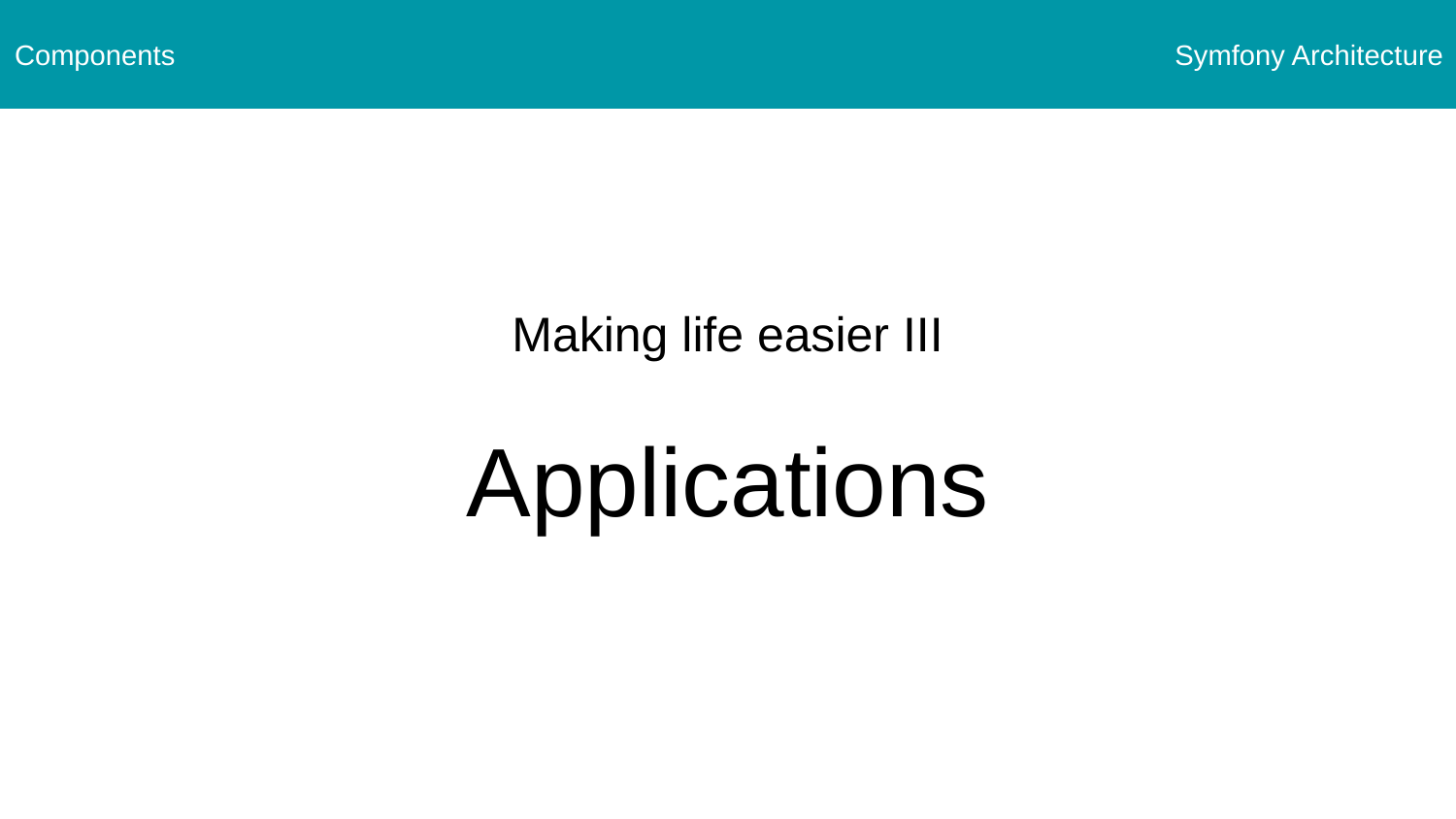

Components
Symfony Architecture
Making life easier III

Applications